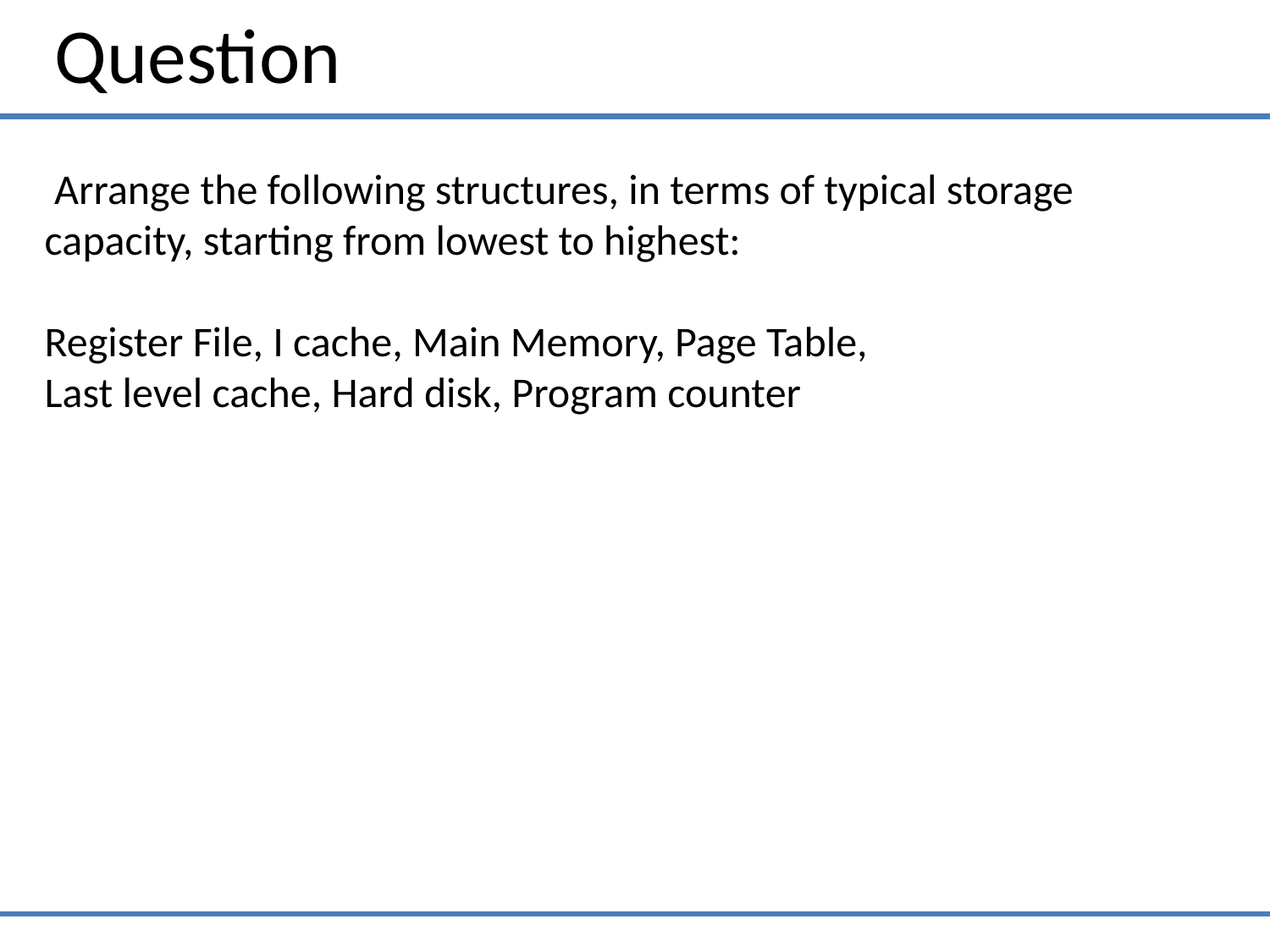

Question
 Arrange the following structures, in terms of typical storage capacity, starting from lowest to highest:

Register File, I cache, Main Memory, Page Table,
Last level cache, Hard disk, Program counter